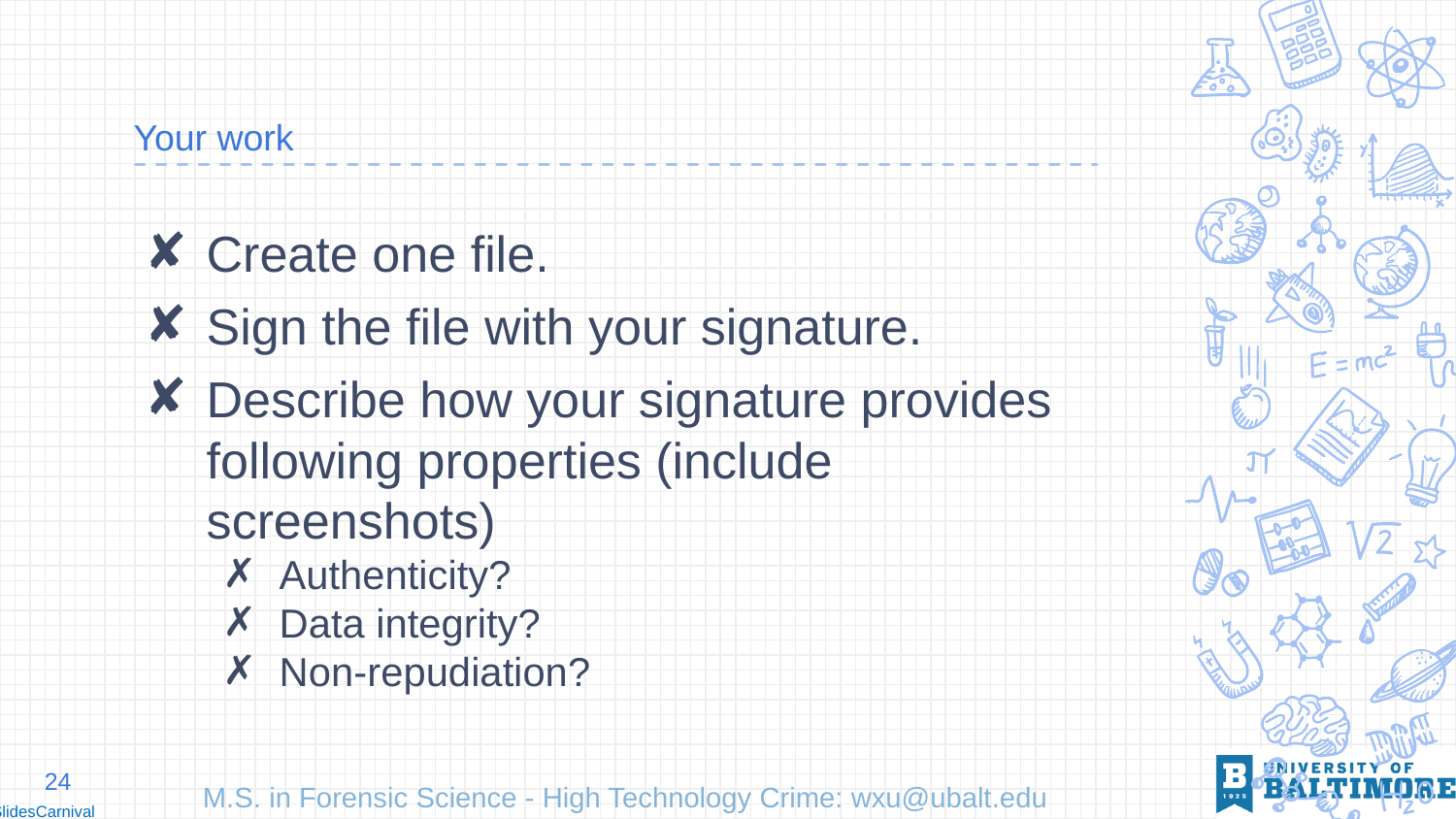

# Your work
Create one file.
Sign the file with your signature.
Describe how your signature provides following properties (include screenshots)
Authenticity?
Data integrity?
Non-repudiation?

24